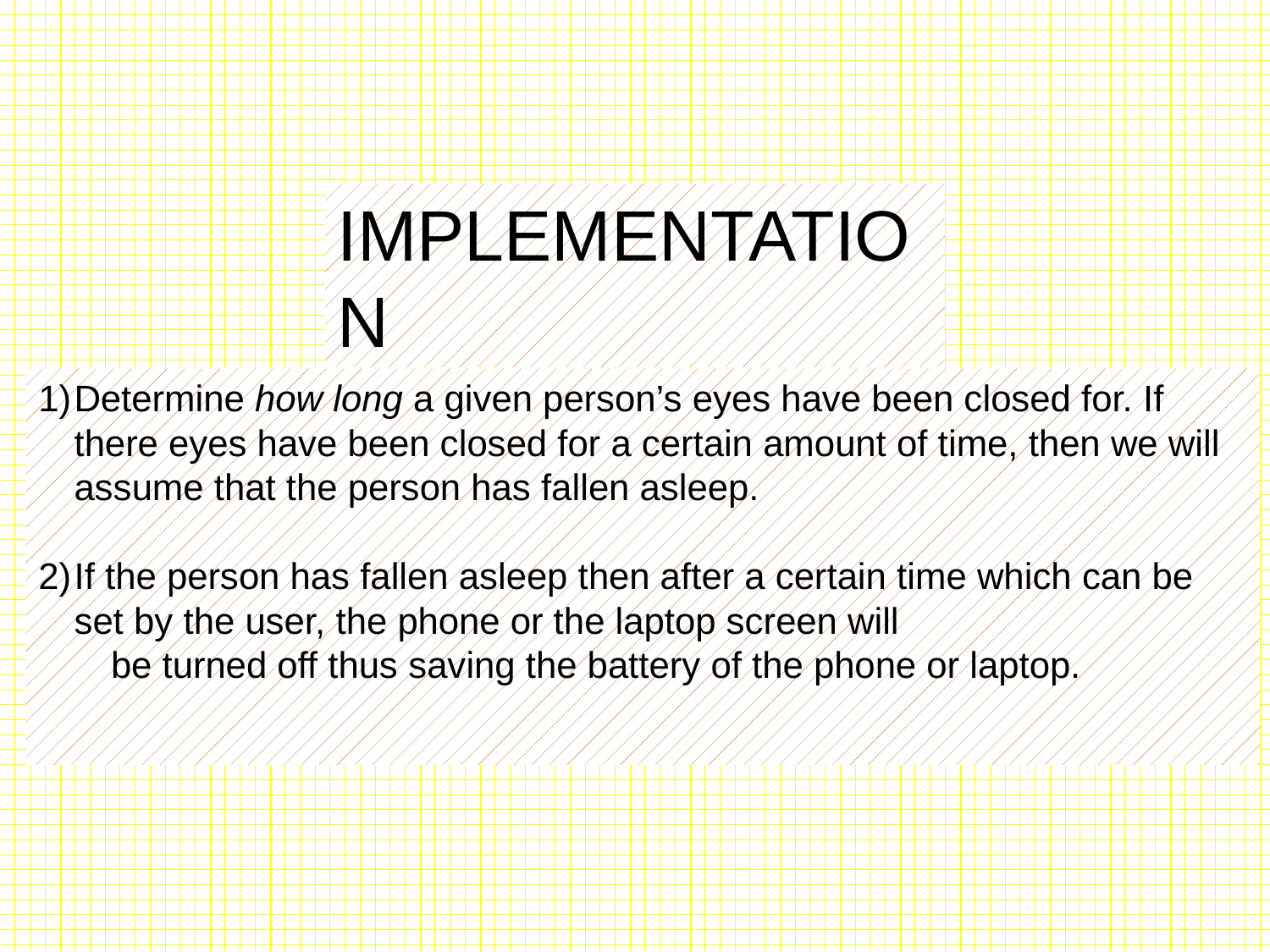

IMPLEMENTATION
Determine how long a given person’s eyes have been closed for. If there eyes have been closed for a certain amount of time, then we will assume that the person has fallen asleep.

If the person has fallen asleep then after a certain time which can be set by the user, the phone or the laptop screen will
       be turned off thus saving the battery of the phone or laptop.